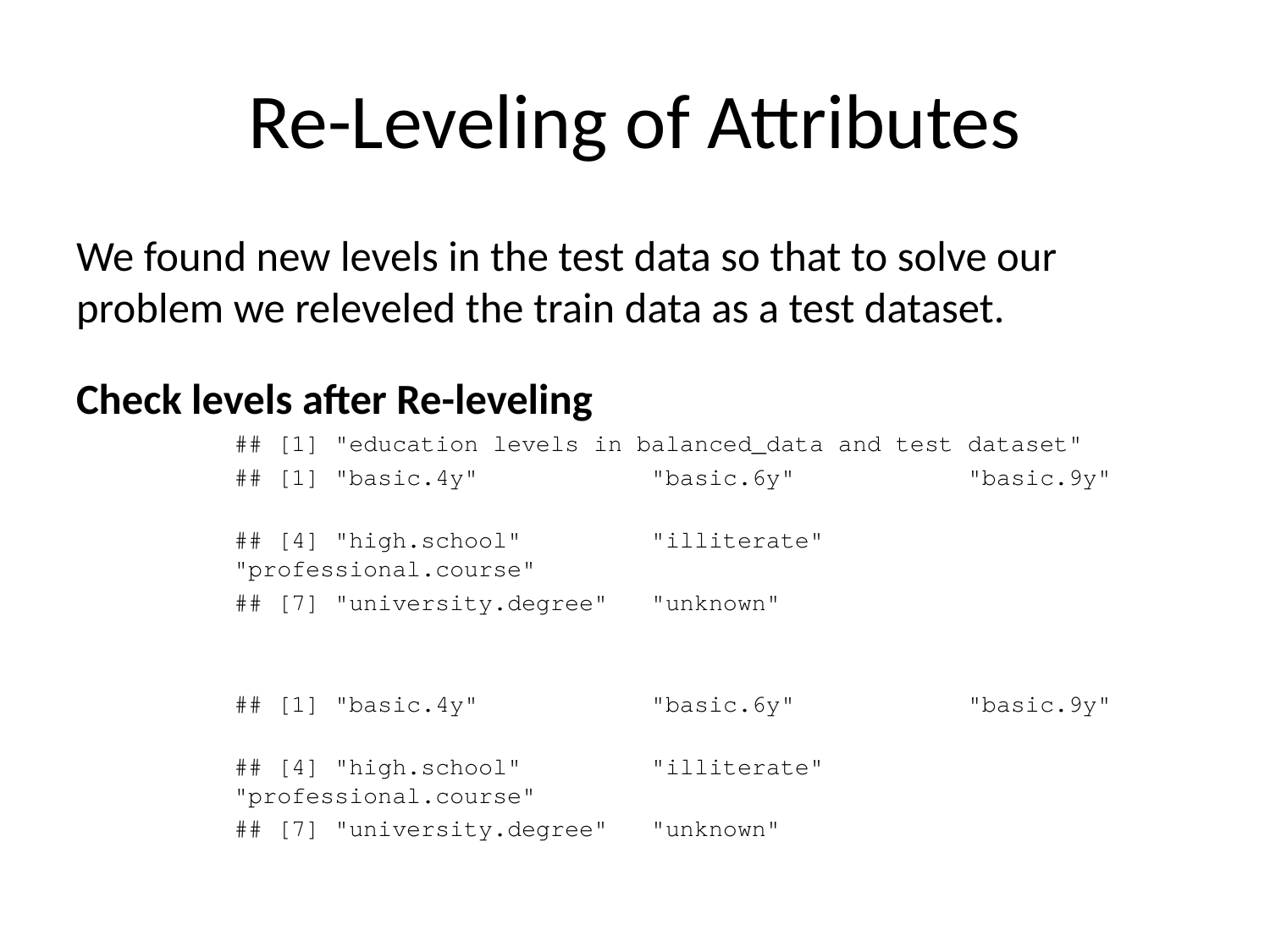

# Re-Leveling of Attributes
We found new levels in the test data so that to solve our problem we releveled the train data as a test dataset.
Check levels after Re-leveling
## [1] "education levels in balanced_data and test dataset"
## [1] "basic.4y"            "basic.6y"            "basic.9y"
## [4] "high.school"         "illiterate"          "professional.course"
## [7] "university.degree"   "unknown"

## [1] "basic.4y"            "basic.6y"            "basic.9y"
## [4] "high.school"         "illiterate"          "professional.course"
## [7] "university.degree"   "unknown"